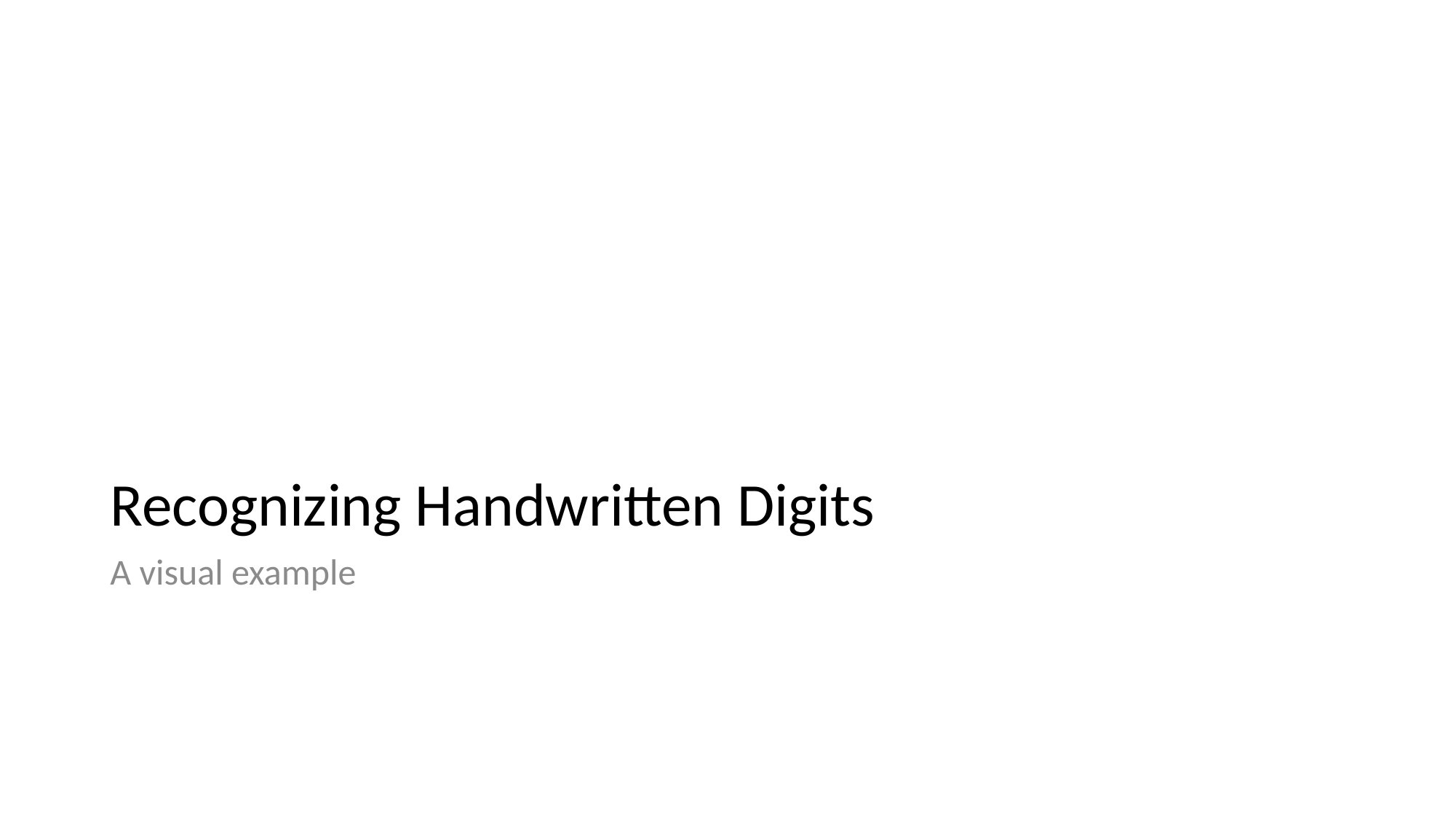

# Recognizing Handwritten Digits
A visual example